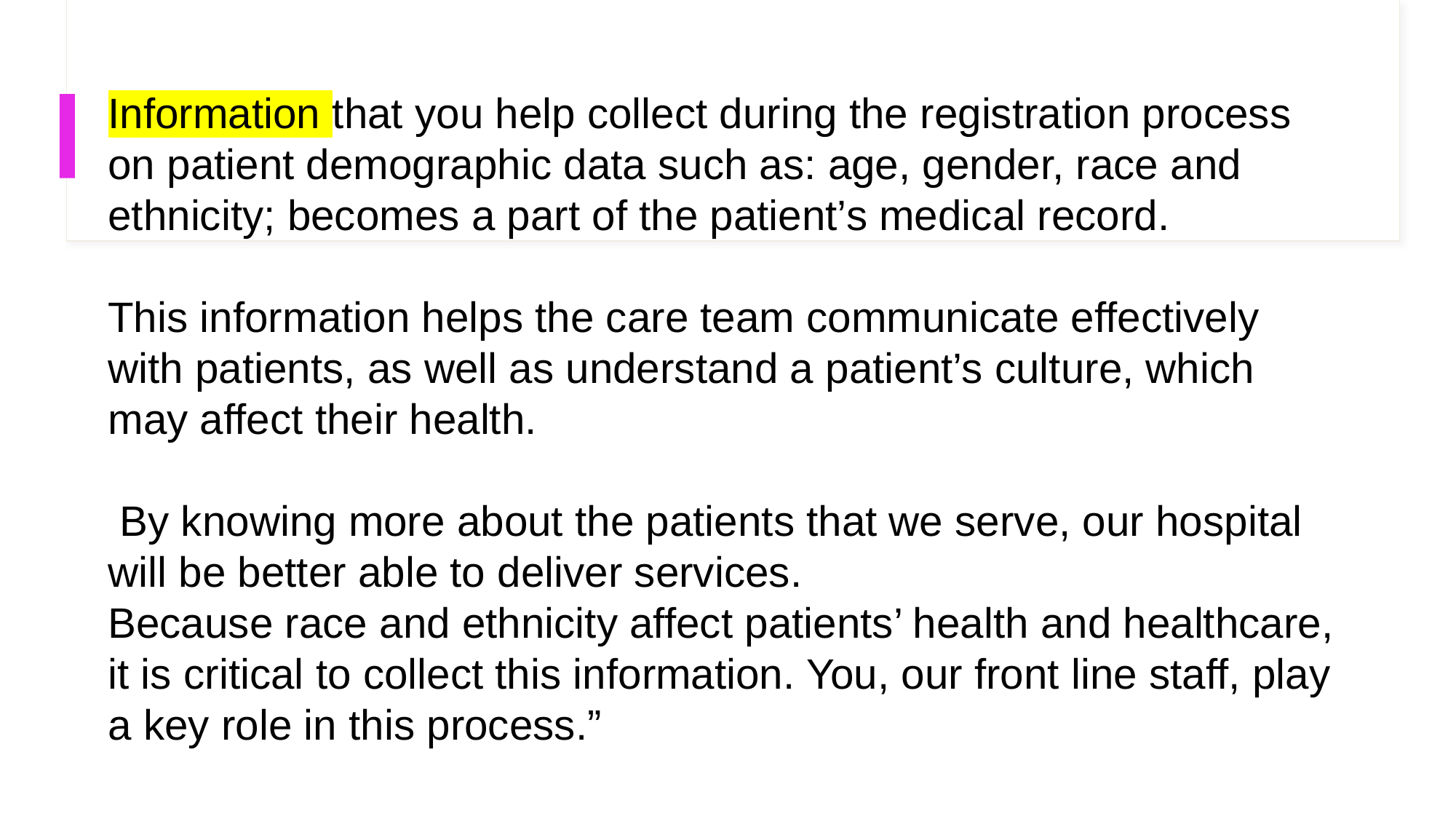

Information that you help collect during the registration process on patient demographic data such as: age, gender, race and ethnicity; becomes a part of the patient’s medical record.

This information helps the care team communicate effectively with patients, as well as understand a patient’s culture, which may affect their health.

 By knowing more about the patients that we serve, our hospital will be better able to deliver services.
Because race and ethnicity affect patients’ health and healthcare, it is critical to collect this information. You, our front line staff, play a key role in this process.”